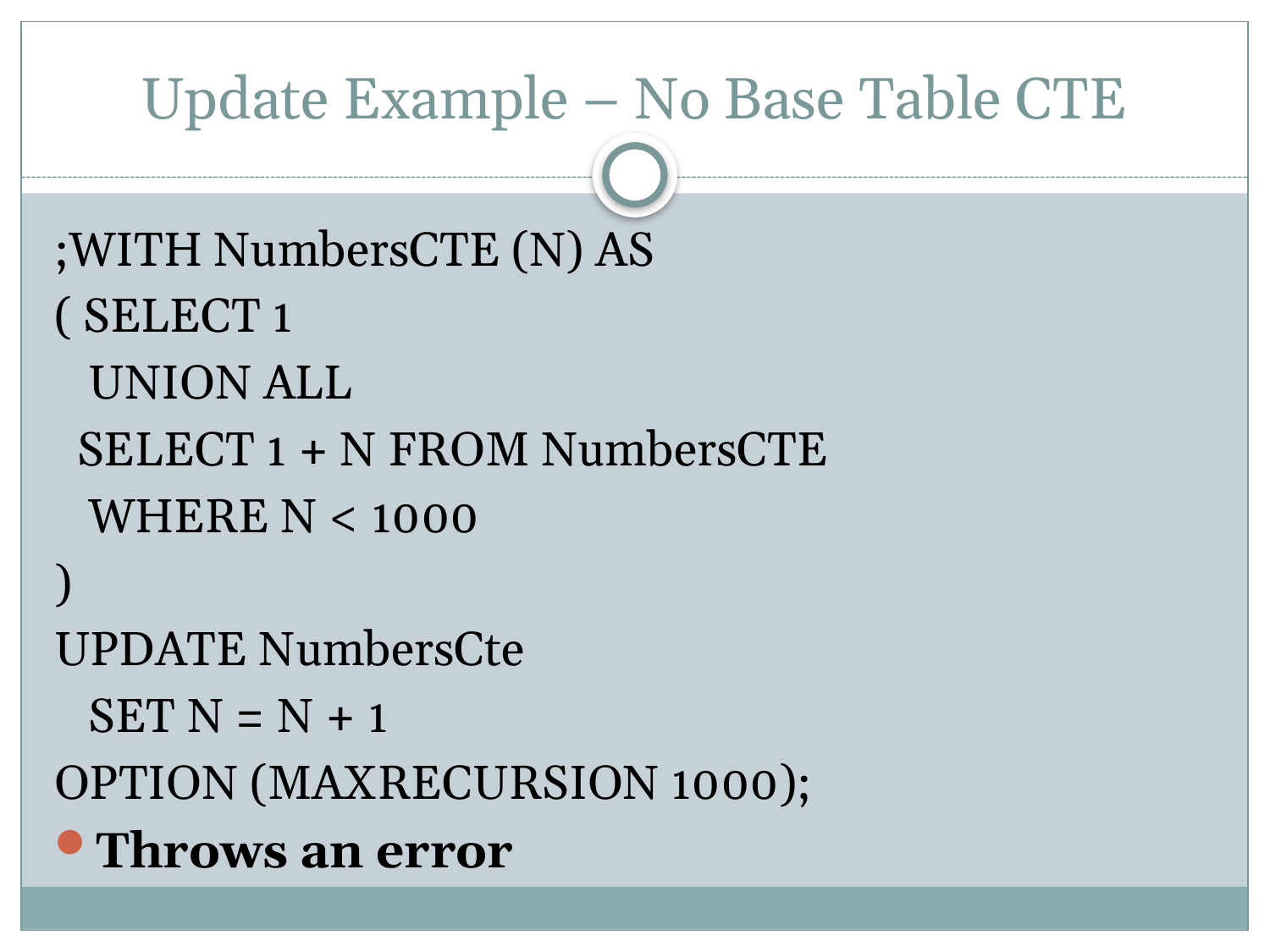

# Update Example – No Base Table CTE
;WITH NumbersCTE (N) AS
( SELECT 1
   UNION ALL
  SELECT 1 + N FROM NumbersCTE
   WHERE N < 1000
)
UPDATE NumbersCte
   SET N = N + 1
OPTION (MAXRECURSION 1000);
Throws an error